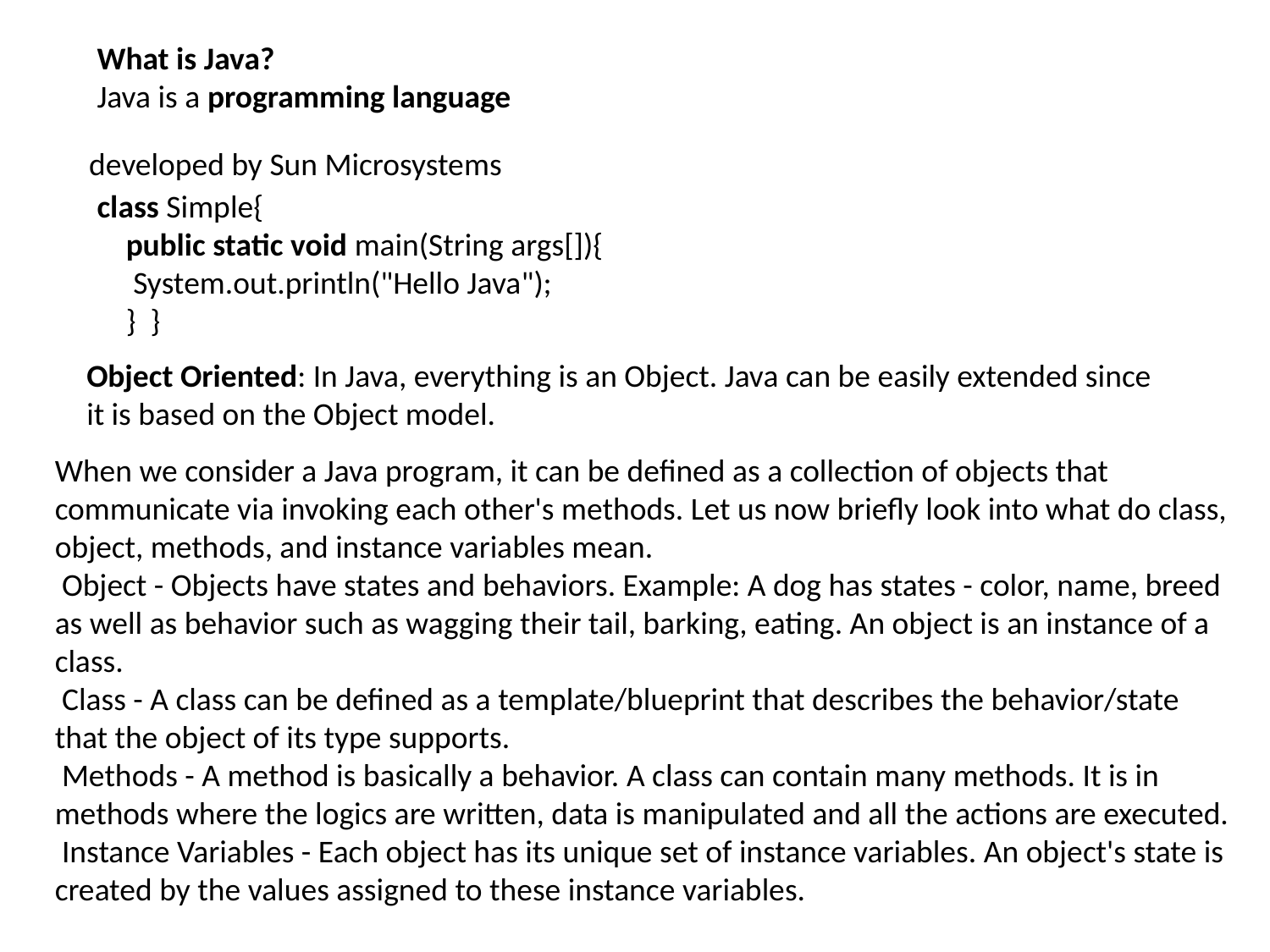

What is Java?
Java is a programming language

developed by Sun Microsystems
class Simple{
    public static void main(String args[]){
     System.out.println("Hello Java");
    }  }
Object Oriented: In Java, everything is an Object. Java can be easily extended since it is based on the Object model.
When we consider a Java program, it can be defined as a collection of objects that communicate via invoking each other's methods. Let us now briefly look into what do class, object, methods, and instance variables mean.
 Object - Objects have states and behaviors. Example: A dog has states - color, name, breed as well as behavior such as wagging their tail, barking, eating. An object is an instance of a class.
 Class - A class can be defined as a template/blueprint that describes the behavior/state that the object of its type supports.
 Methods - A method is basically a behavior. A class can contain many methods. It is in methods where the logics are written, data is manipulated and all the actions are executed.
 Instance Variables - Each object has its unique set of instance variables. An object's state is created by the values assigned to these instance variables.